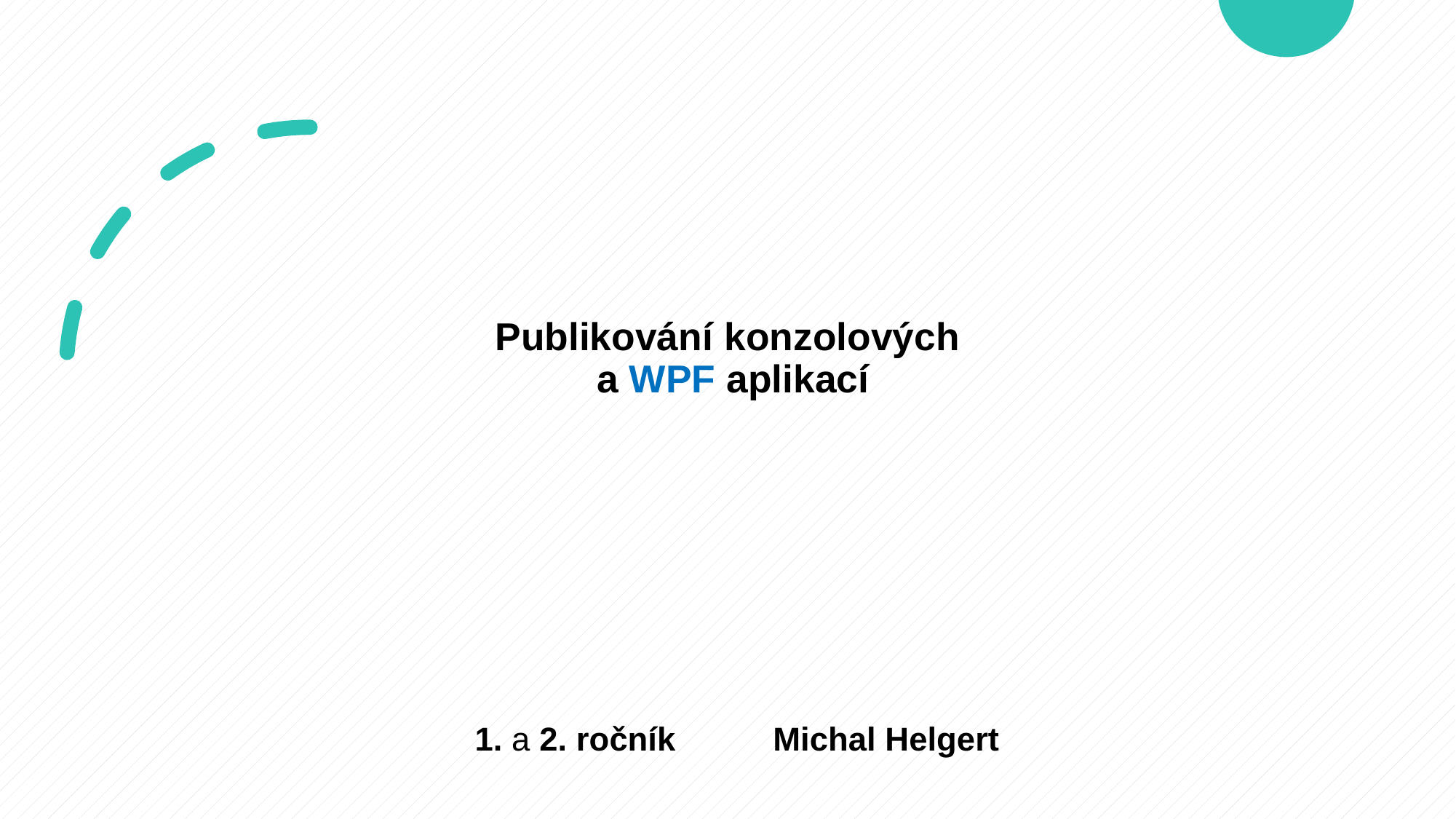

# Publikování konzolových a WPF aplikací
1. a 2. ročník							Michal Helgert